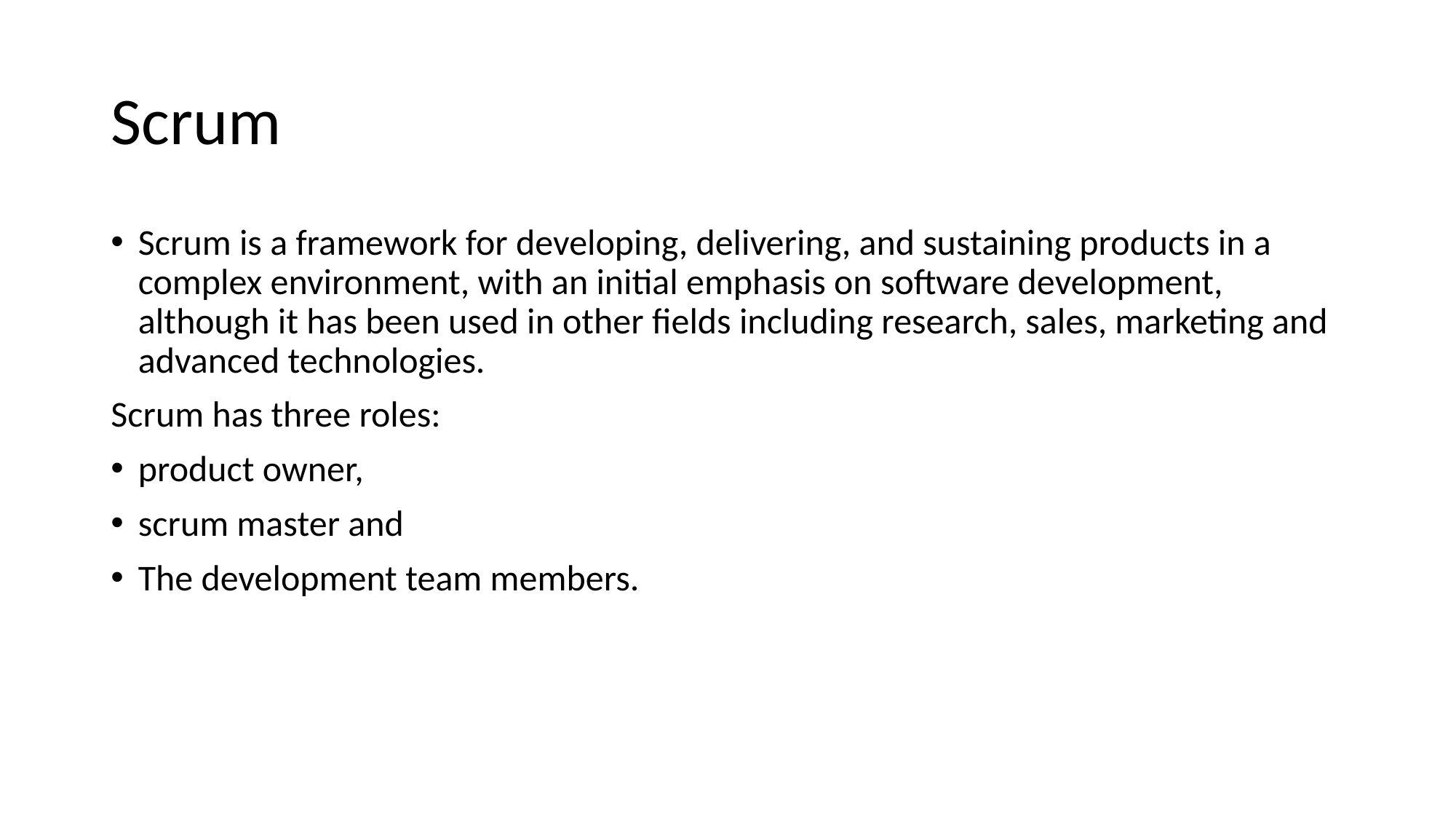

# Scrum
Scrum is a framework for developing, delivering, and sustaining products in a complex environment, with an initial emphasis on software development, although it has been used in other fields including research, sales, marketing and advanced technologies.
Scrum has three roles:
product owner,
scrum master and
The development team members.